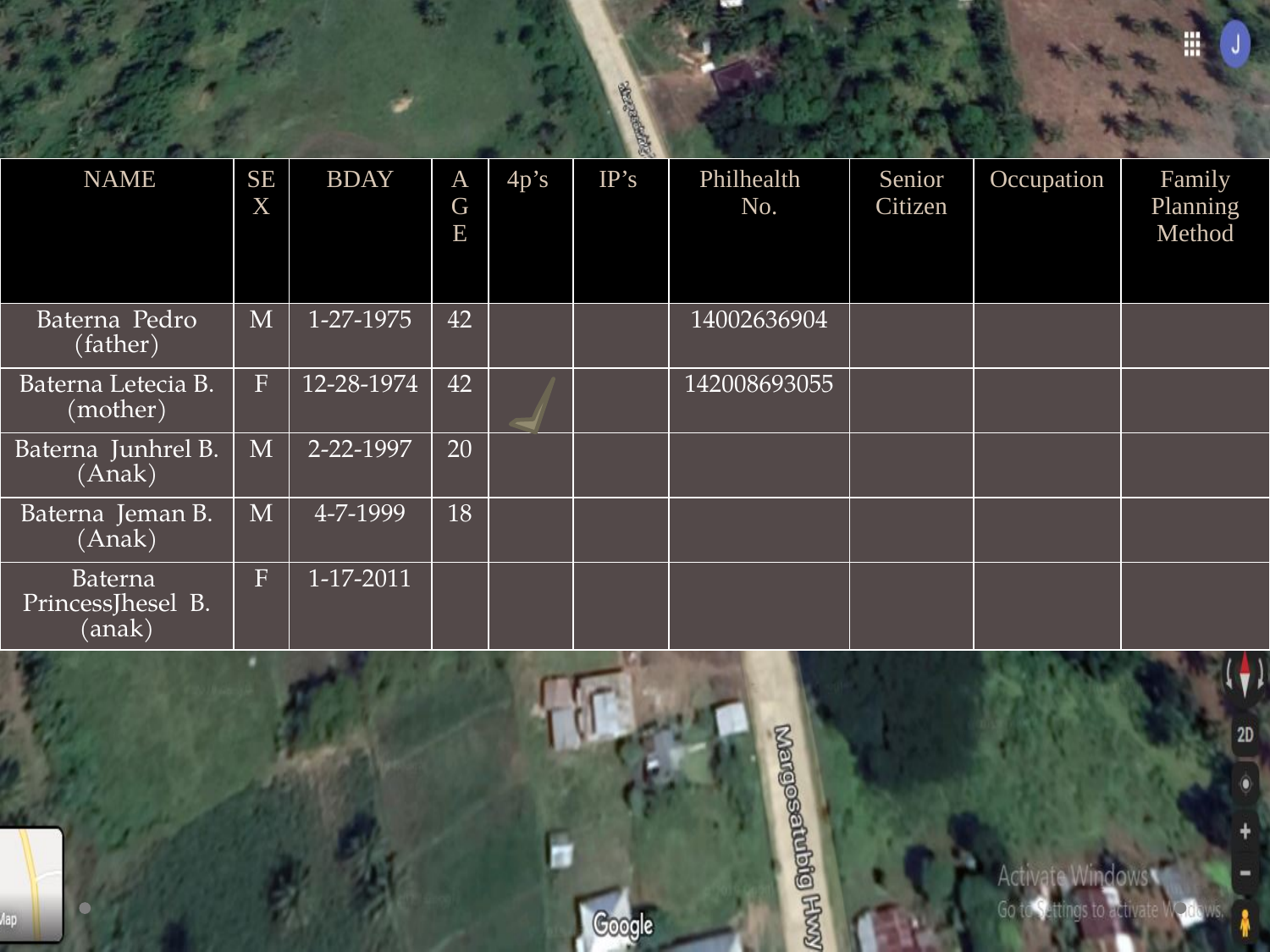

| NAME | SEX | BDAY | AGE | 4p’s | IP’s | Philhealth No. | Senior Citizen | Occupation | Family Planning Method |
| --- | --- | --- | --- | --- | --- | --- | --- | --- | --- |
| Baterna Pedro (father) | M | 1-27-1975 | 42 |  |  | 14002636904 |  |  |  |
| Baterna Letecia B. (mother) | F | 12-28-1974 | 42 |  |  | 142008693055 |  |  |  |
| Baterna Junhrel B. (Anak) | M | 2-22-1997 | 20 |  |  |  |  |  |  |
| Baterna Jeman B. (Anak) | M | 4-7-1999 | 18 |  |  |  |  |  |  |
| Baterna PrincessJhesel B. (anak) | F | 1-17-2011 |  |  |  |  |  |  |  |